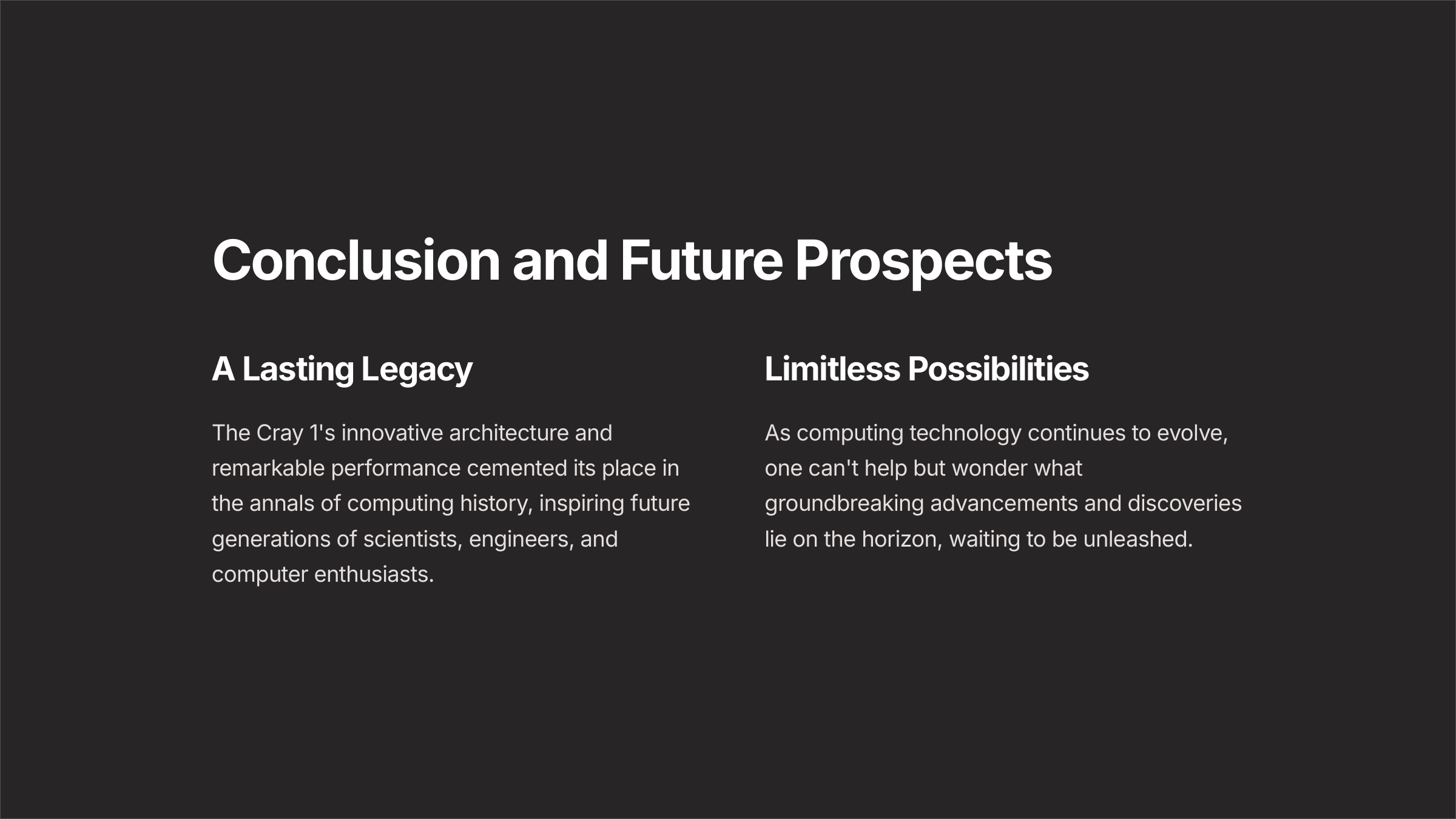

Conclusion and Future Prospects
A Lasting Legacy
Limitless Possibilities
The Cray 1's innovative architecture and remarkable performance cemented its place in the annals of computing history, inspiring future generations of scientists, engineers, and computer enthusiasts.
As computing technology continues to evolve, one can't help but wonder what groundbreaking advancements and discoveries lie on the horizon, waiting to be unleashed.